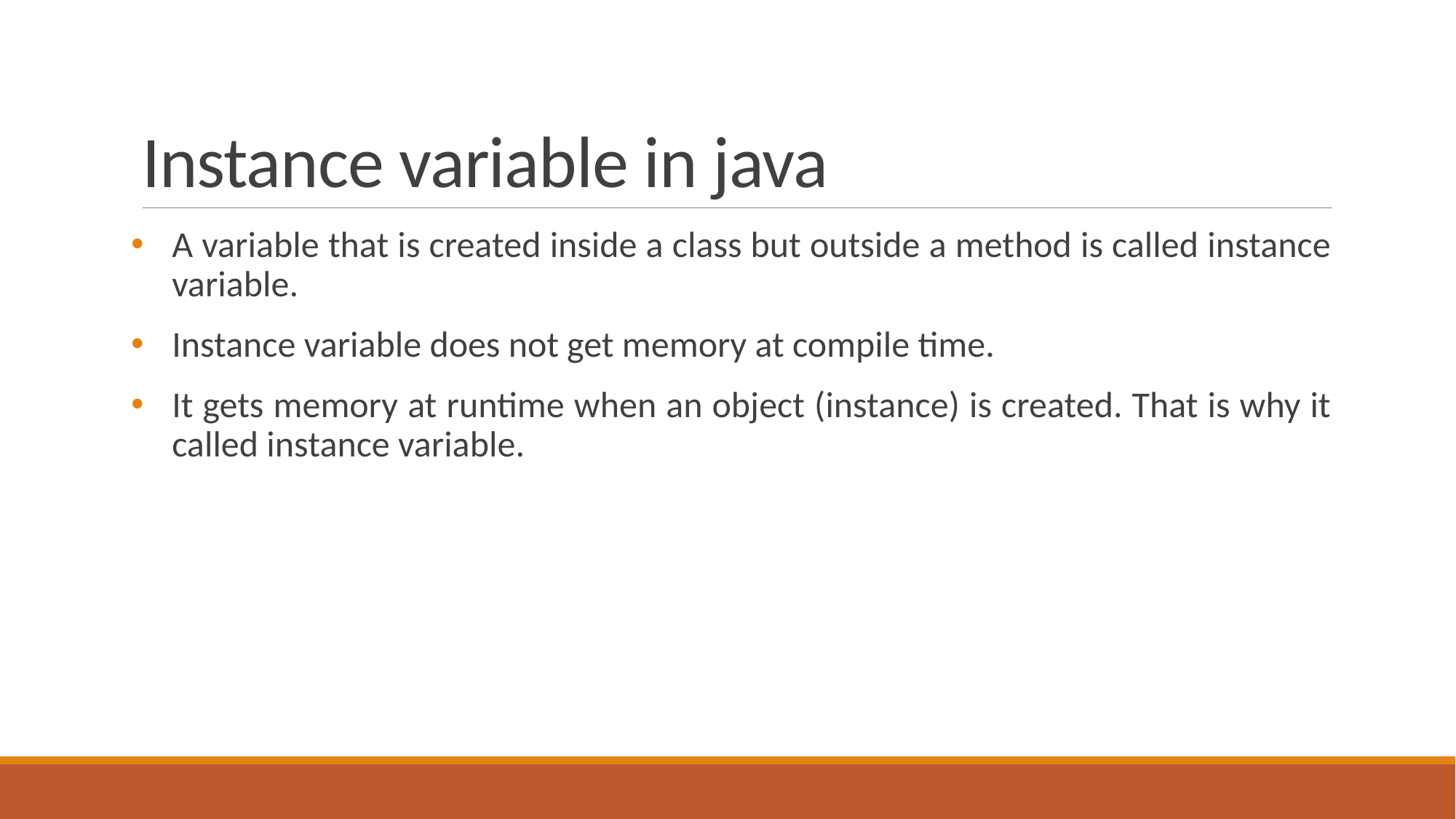

# Instance variable in java
A variable that is created inside a class but outside a method is called instance variable.
Instance variable does not get memory at compile time.
It gets memory at runtime when an object (instance) is created. That is why it called instance variable.